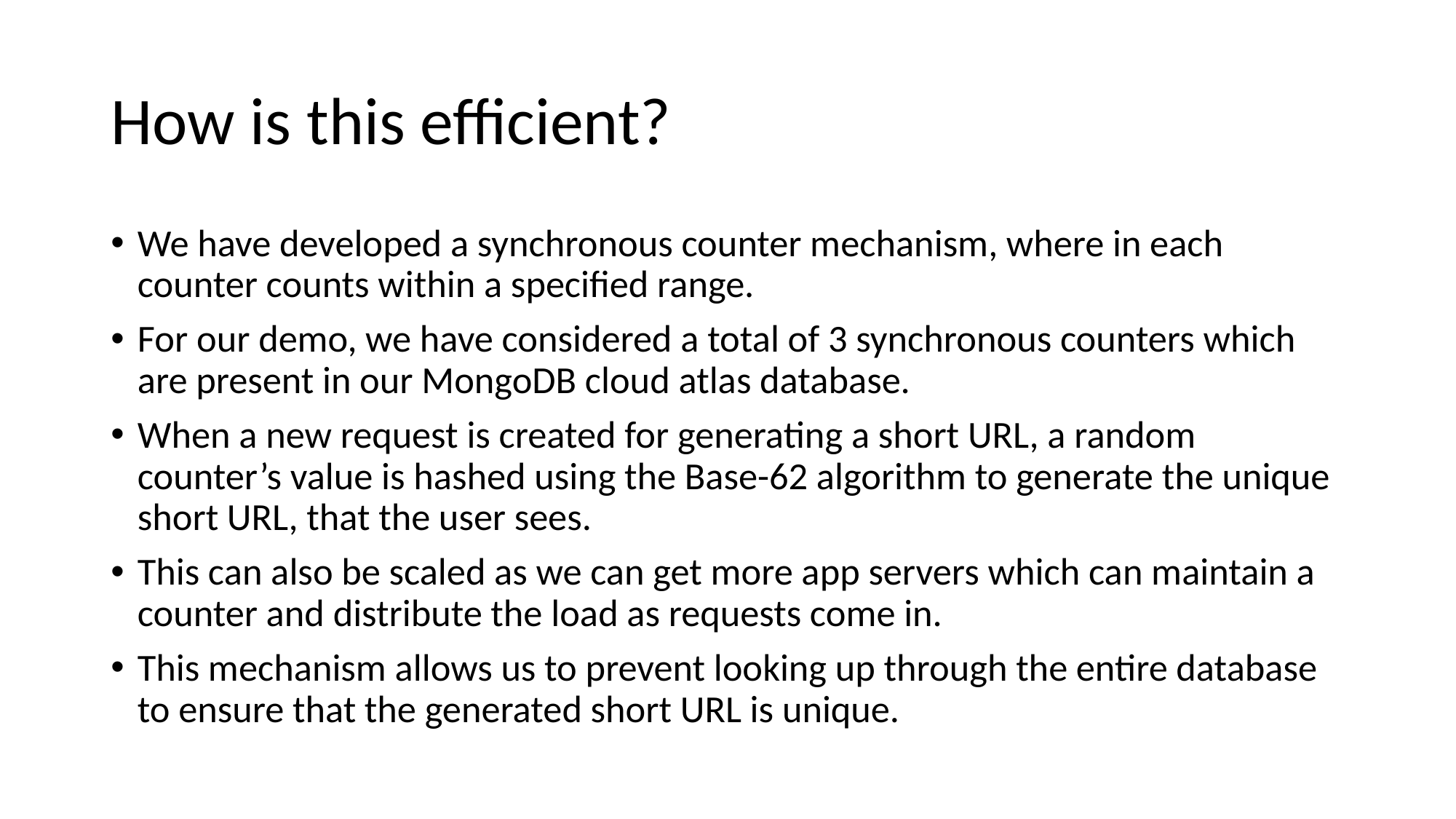

# How is this efficient?
We have developed a synchronous counter mechanism, where in each counter counts within a specified range.
For our demo, we have considered a total of 3 synchronous counters which are present in our MongoDB cloud atlas database.
When a new request is created for generating a short URL, a random counter’s value is hashed using the Base-62 algorithm to generate the unique short URL, that the user sees.
This can also be scaled as we can get more app servers which can maintain a counter and distribute the load as requests come in.
This mechanism allows us to prevent looking up through the entire database to ensure that the generated short URL is unique.